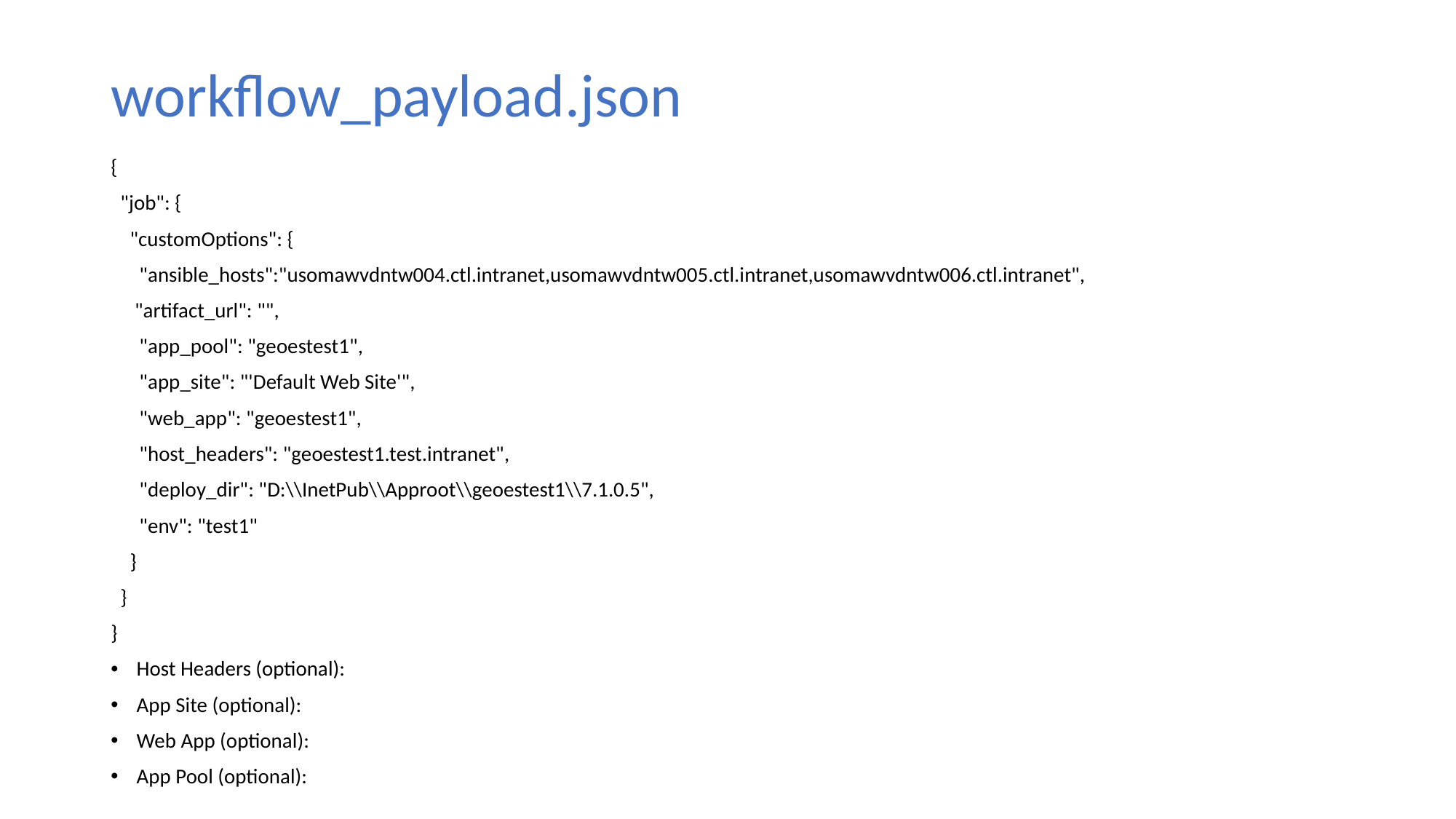

# workflow_payload.json
{
  "job": {
    "customOptions": {
      "ansible_hosts":"usomawvdntw004.ctl.intranet,usomawvdntw005.ctl.intranet,usomawvdntw006.ctl.intranet",
     "artifact_url": "",
      "app_pool": "geoestest1",
      "app_site": "'Default Web Site'",
      "web_app": "geoestest1",
      "host_headers": "geoestest1.test.intranet",
      "deploy_dir": "D:\\InetPub\\Approot\\geoestest1\\7.1.0.5",
      "env": "test1"
    }
  }
}
Host Headers (optional):
App Site (optional):
Web App (optional):
App Pool (optional):